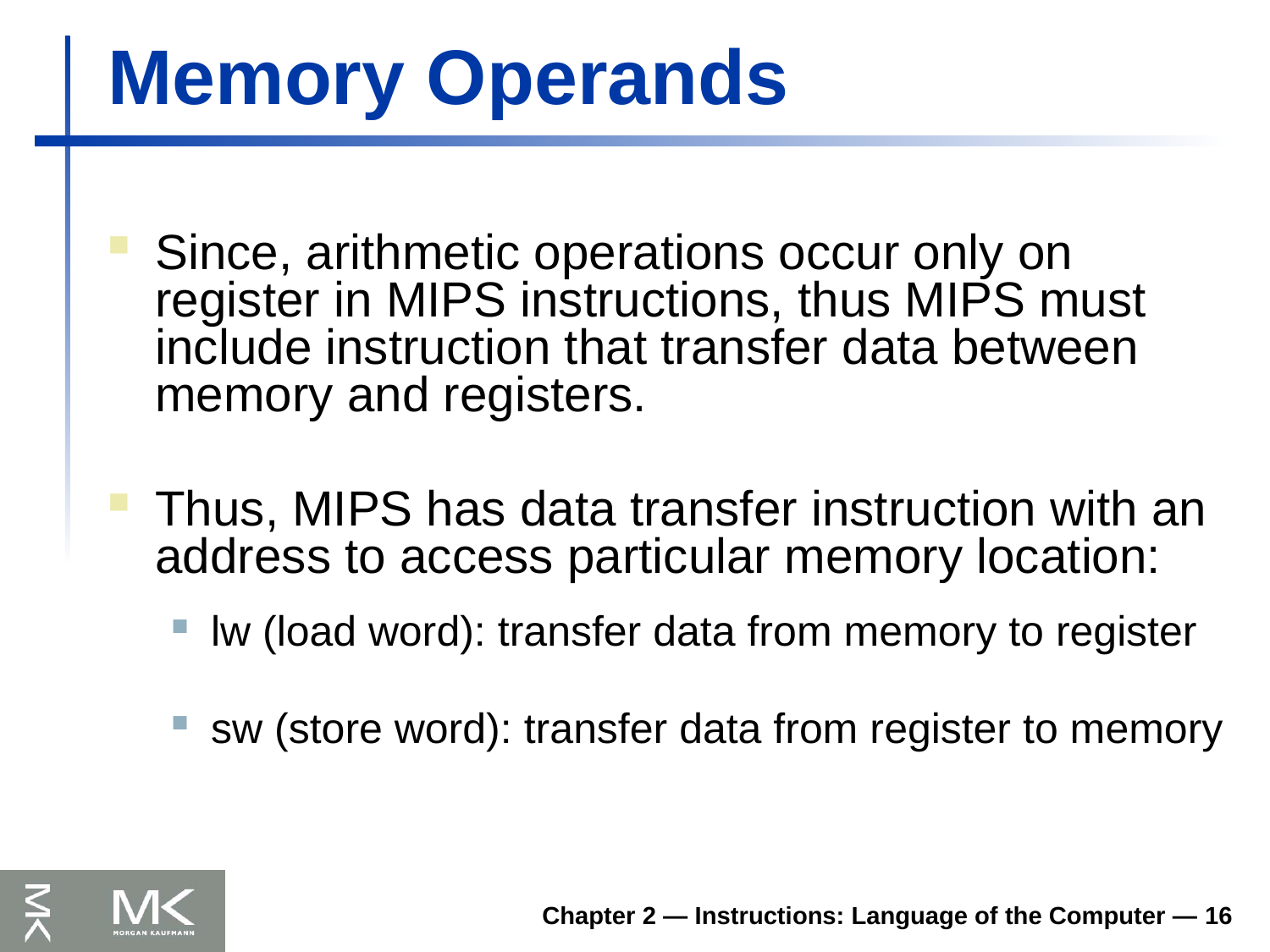

# Memory Operands

Since, arithmetic operations occur only on register in MIPS instructions, thus MIPS must include instruction that transfer data between memory and registers.

Thus, MIPS has data transfer instruction with an address to access particular memory location:

lw (load word): transfer data from memory to register

sw (store word): transfer data from register to memory

Chapter 2 — Instructions: Language of the Computer — 16